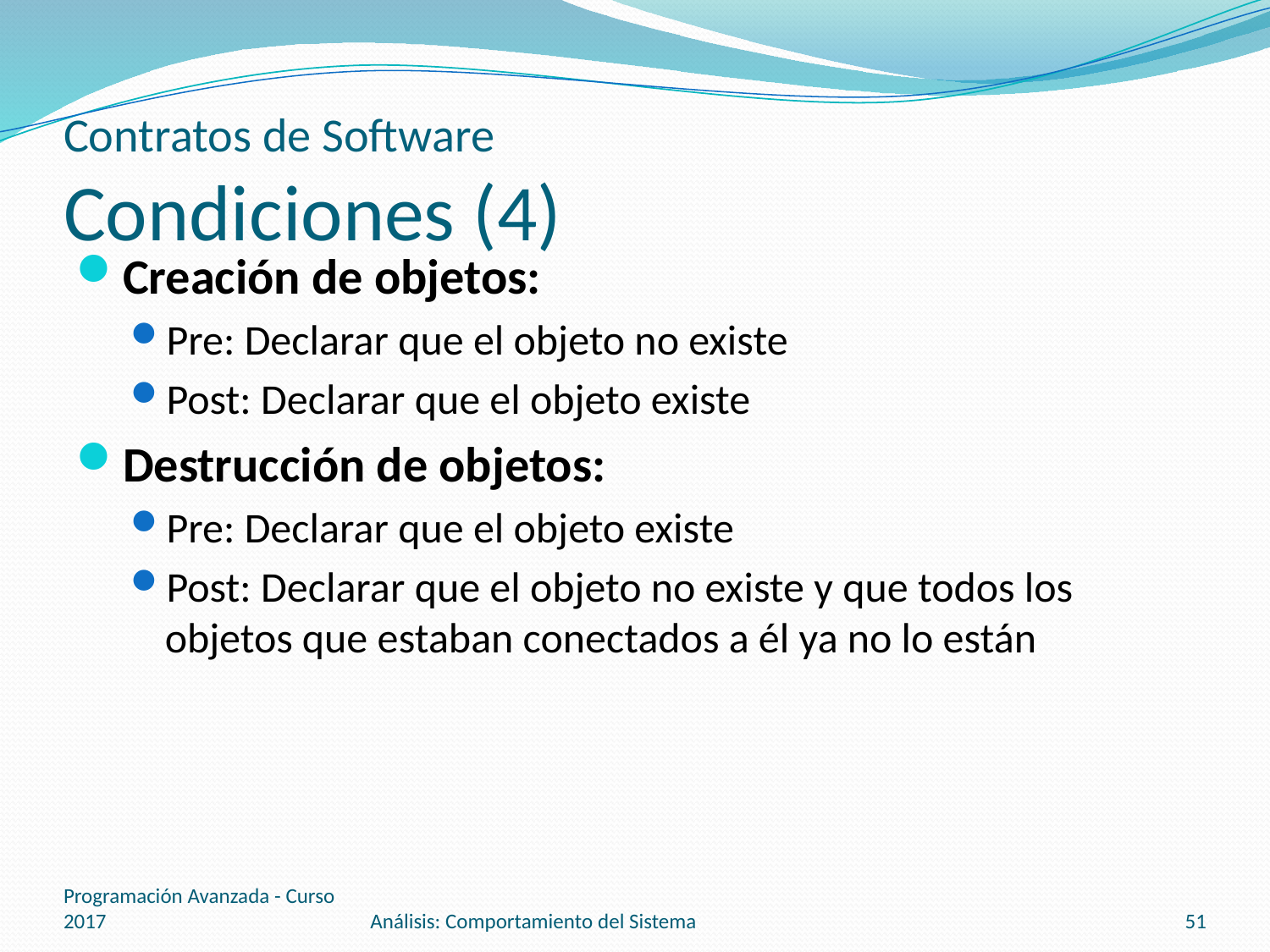

# Contratos de Software Condiciones (4)
Creación de objetos:
Pre: Declarar que el objeto no existe
Post: Declarar que el objeto existe
Destrucción de objetos:
Pre: Declarar que el objeto existe
Post: Declarar que el objeto no existe y que todos los objetos que estaban conectados a él ya no lo están
Programación Avanzada - Curso 2017
Análisis: Comportamiento del Sistema
51